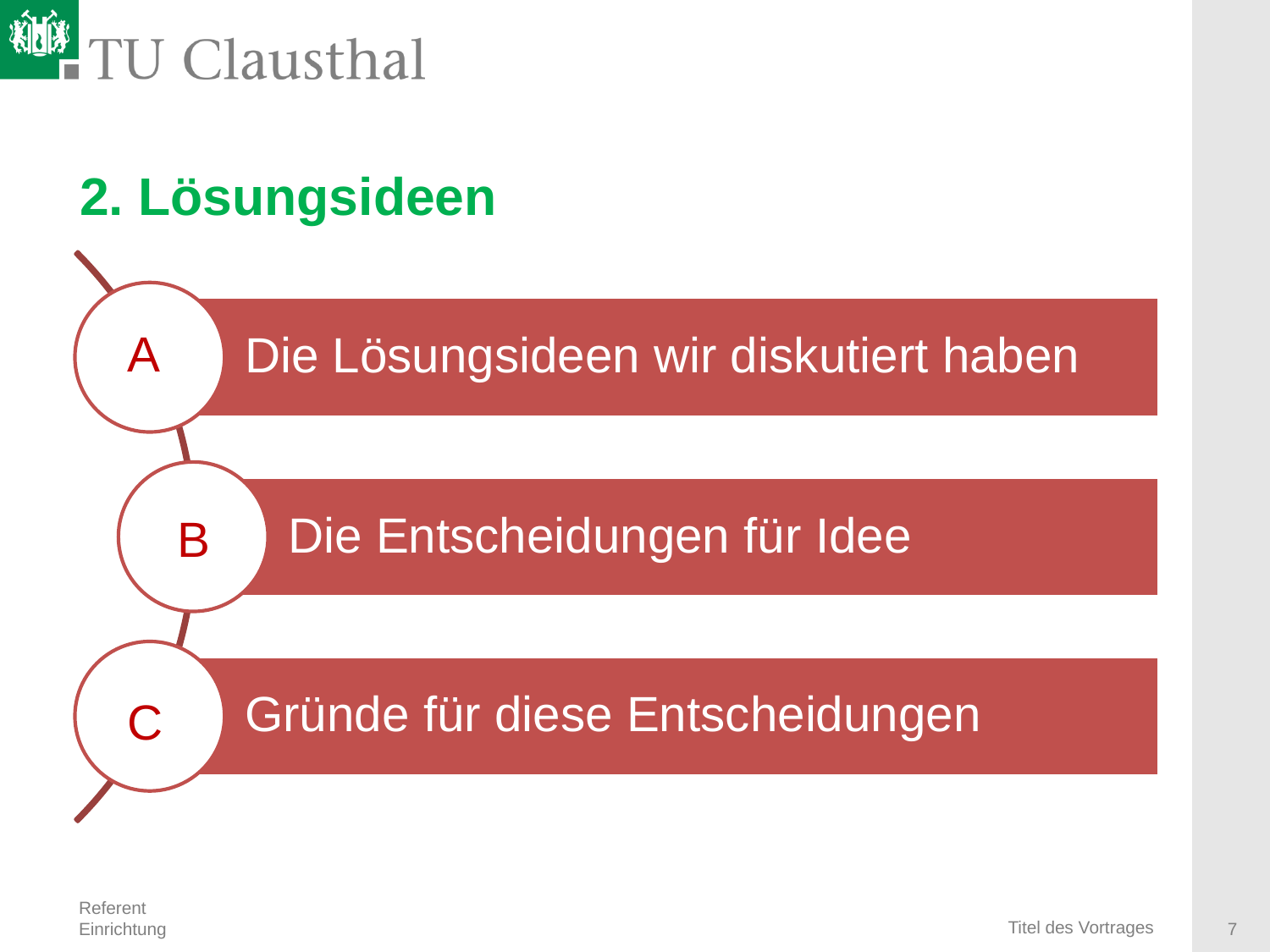

# 2. Lösungsideen
Die Lösungsideen wir diskutiert haben
Die Entscheidungen für Idee
Gründe für diese Entscheidungen
A
B
C